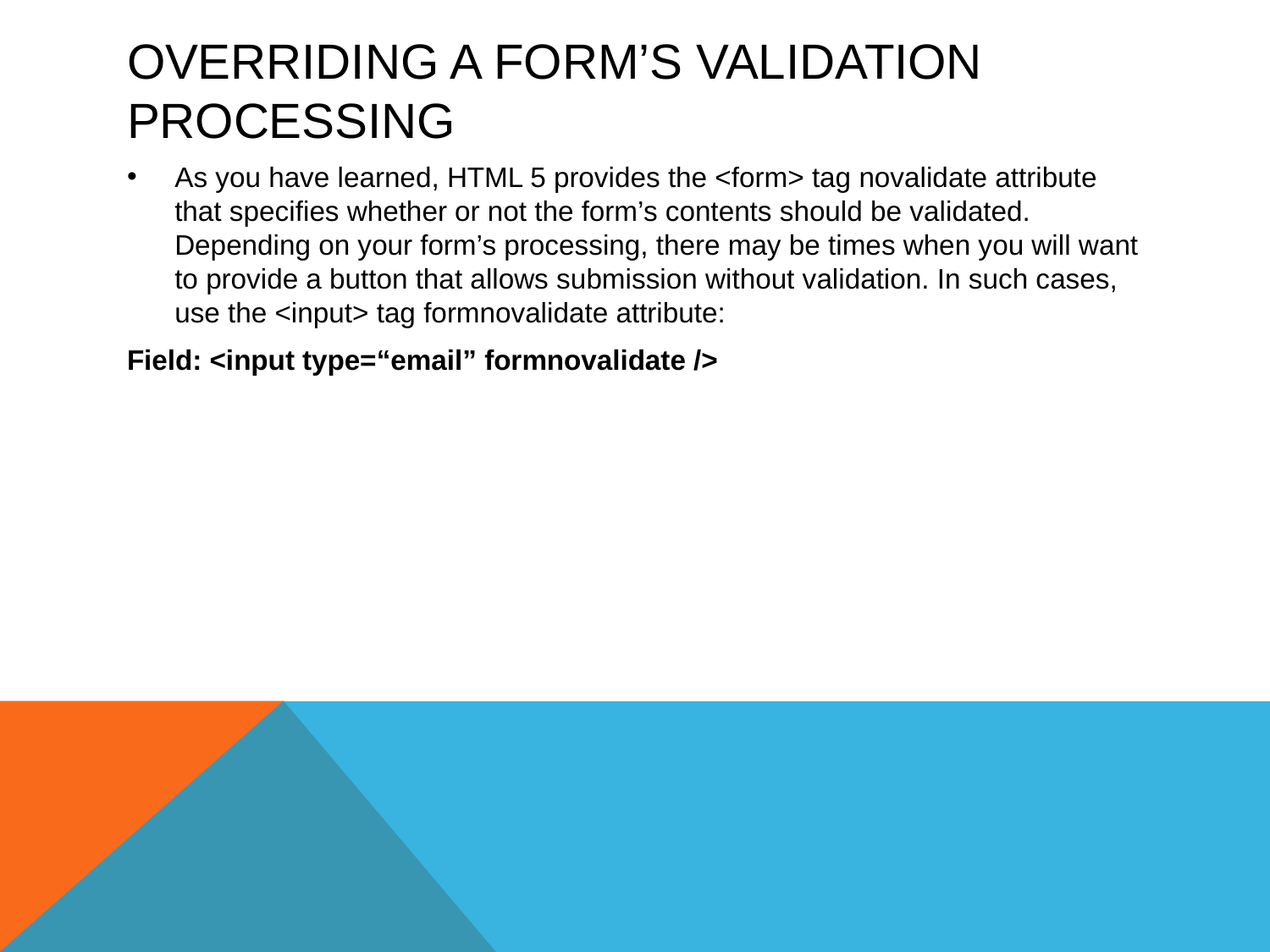

# Overriding a Form’s Validation Processing
As you have learned, HTML 5 provides the <form> tag novalidate attribute that specifies whether or not the form’s contents should be validated. Depending on your form’s processing, there may be times when you will want to provide a button that allows submission without validation. In such cases, use the <input> tag formnovalidate attribute:
Field: <input type=“email” formnovalidate />